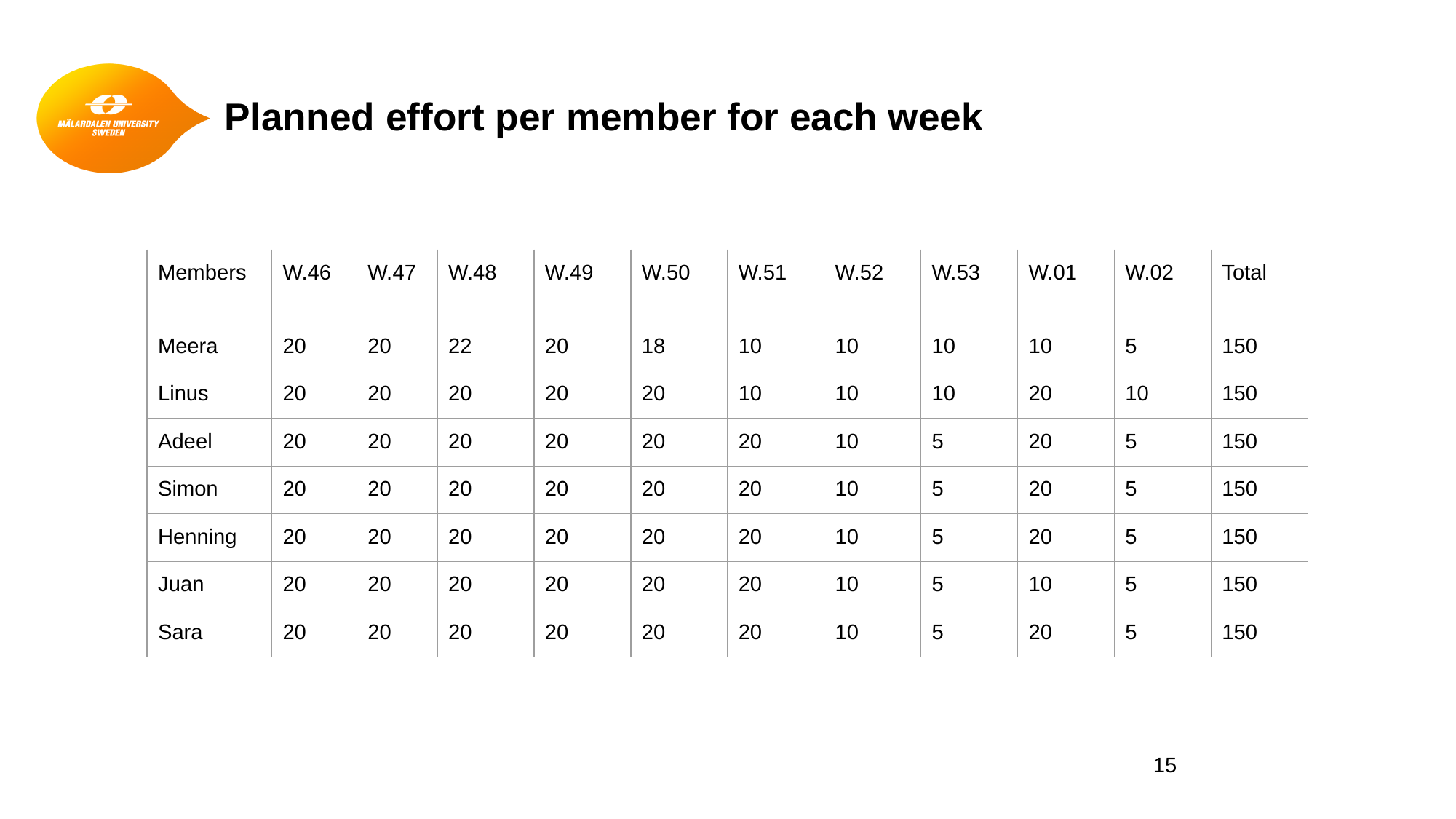

# Planned effort per member for each week
| Members | W.46 | W.47 | W.48 | W.49 | W.50 | W.51 | W.52 | W.53 | W.01 | W.02 | Total |
| --- | --- | --- | --- | --- | --- | --- | --- | --- | --- | --- | --- |
| Meera | 20 | 20 | 22 | 20 | 18 | 10 | 10 | 10 | 10 | 5 | 150 |
| Linus | 20 | 20 | 20 | 20 | 20 | 10 | 10 | 10 | 20 | 10 | 150 |
| Adeel | 20 | 20 | 20 | 20 | 20 | 20 | 10 | 5 | 20 | 5 | 150 |
| Simon | 20 | 20 | 20 | 20 | 20 | 20 | 10 | 5 | 20 | 5 | 150 |
| Henning | 20 | 20 | 20 | 20 | 20 | 20 | 10 | 5 | 20 | 5 | 150 |
| Juan | 20 | 20 | 20 | 20 | 20 | 20 | 10 | 5 | 10 | 5 | 150 |
| Sara | 20 | 20 | 20 | 20 | 20 | 20 | 10 | 5 | 20 | 5 | 150 |
15